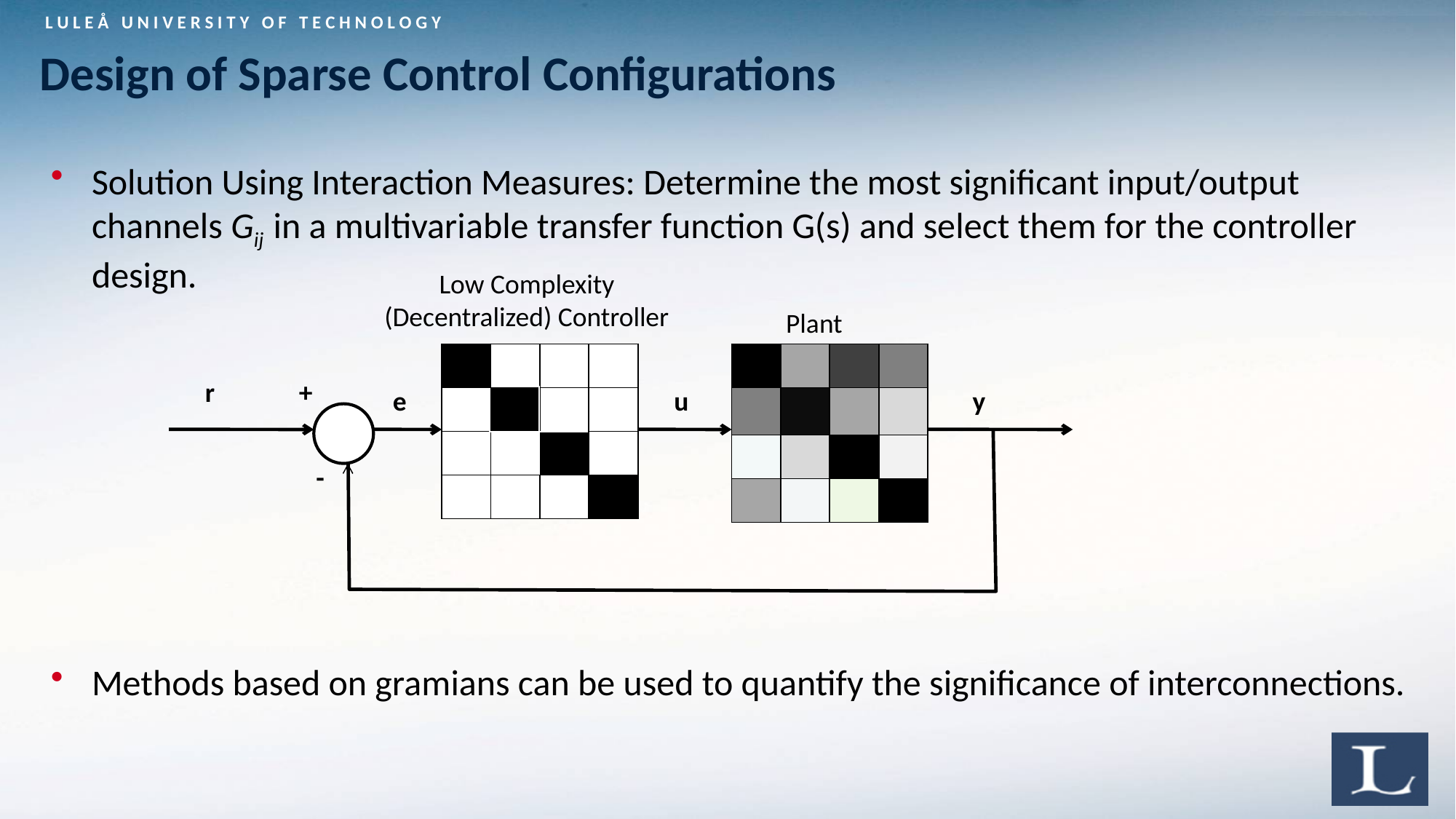

# Design of Sparse Control Configurations
Solution Using Interaction Measures: Determine the most significant input/output channels Gij  in a multivariable transfer function G(s) and select them for the controller design.

Methods based on gramians can be used to quantify the significance of interconnections.
Low Complexity (Decentralized) Controller
Plant
|  |  |  |  |
| --- | --- | --- | --- |
|  |  |  |  |
|  |  |  |  |
|  |  |  |  |
|  |  |  |  |
| --- | --- | --- | --- |
|  |  |  |  |
|  |  |  |  |
|  |  |  |  |
r
+
e
u
y

-